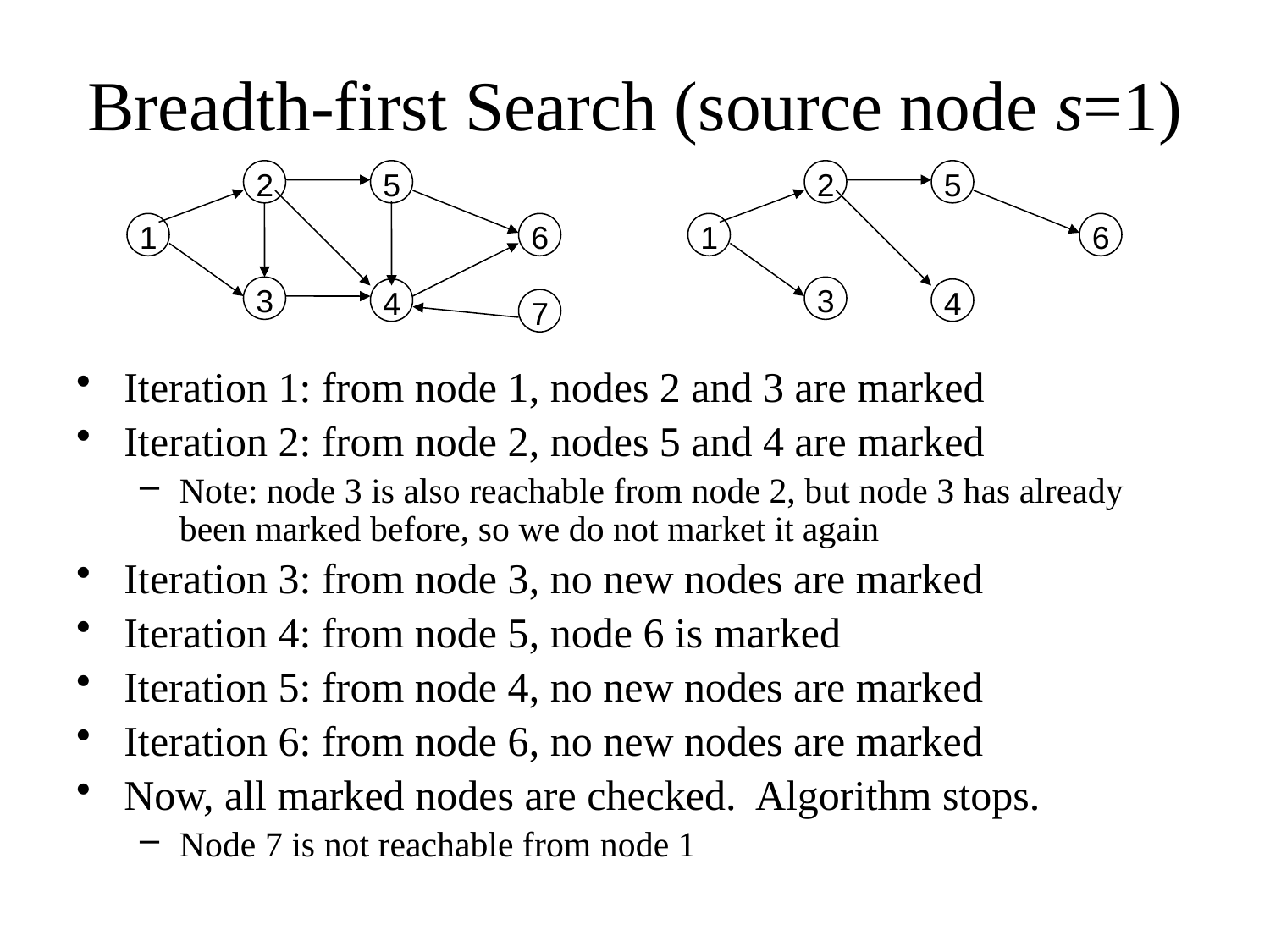

# Breadth-first Search (source node s=1)
2

5

2

1

3

5

4

6

1

6

3

4

7

Iteration 1: from node 1, nodes 2 and 3 are marked
Iteration 2: from node 2, nodes 5 and 4 are marked
Note: node 3 is also reachable from node 2, but node 3 has already been marked before, so we do not market it again
Iteration 3: from node 3, no new nodes are marked
Iteration 4: from node 5, node 6 is marked
Iteration 5: from node 4, no new nodes are marked
Iteration 6: from node 6, no new nodes are marked
Now, all marked nodes are checked.  Algorithm stops.
Node 7 is not reachable from node 1